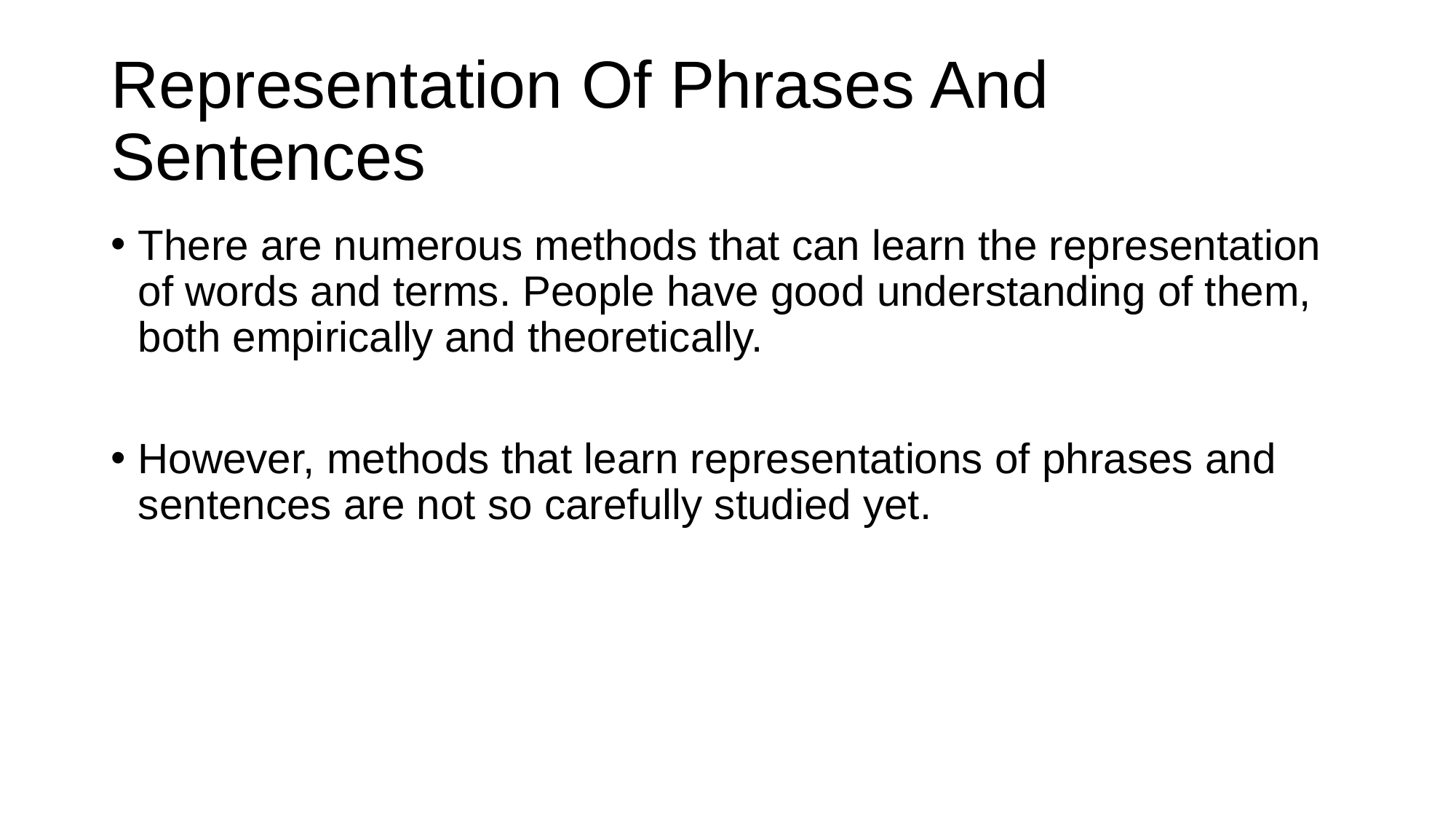

# Representation Of Phrases And Sentences
There are numerous methods that can learn the representation of words and terms. People have good understanding of them, both empirically and theoretically.

However, methods that learn representations of phrases and sentences are not so carefully studied yet.